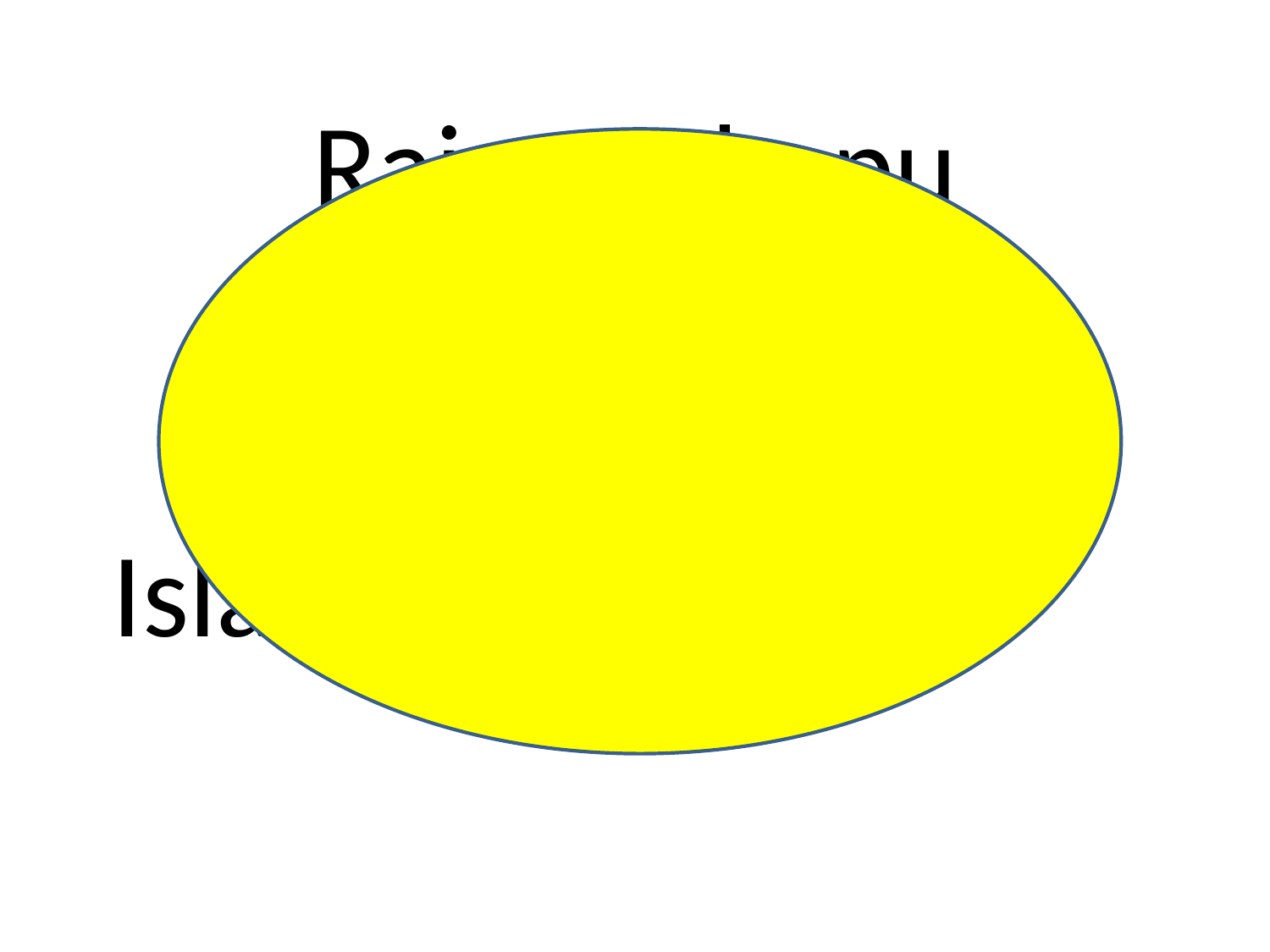

# Rajarambapu Institute of Technology , Islampur, Walwa.